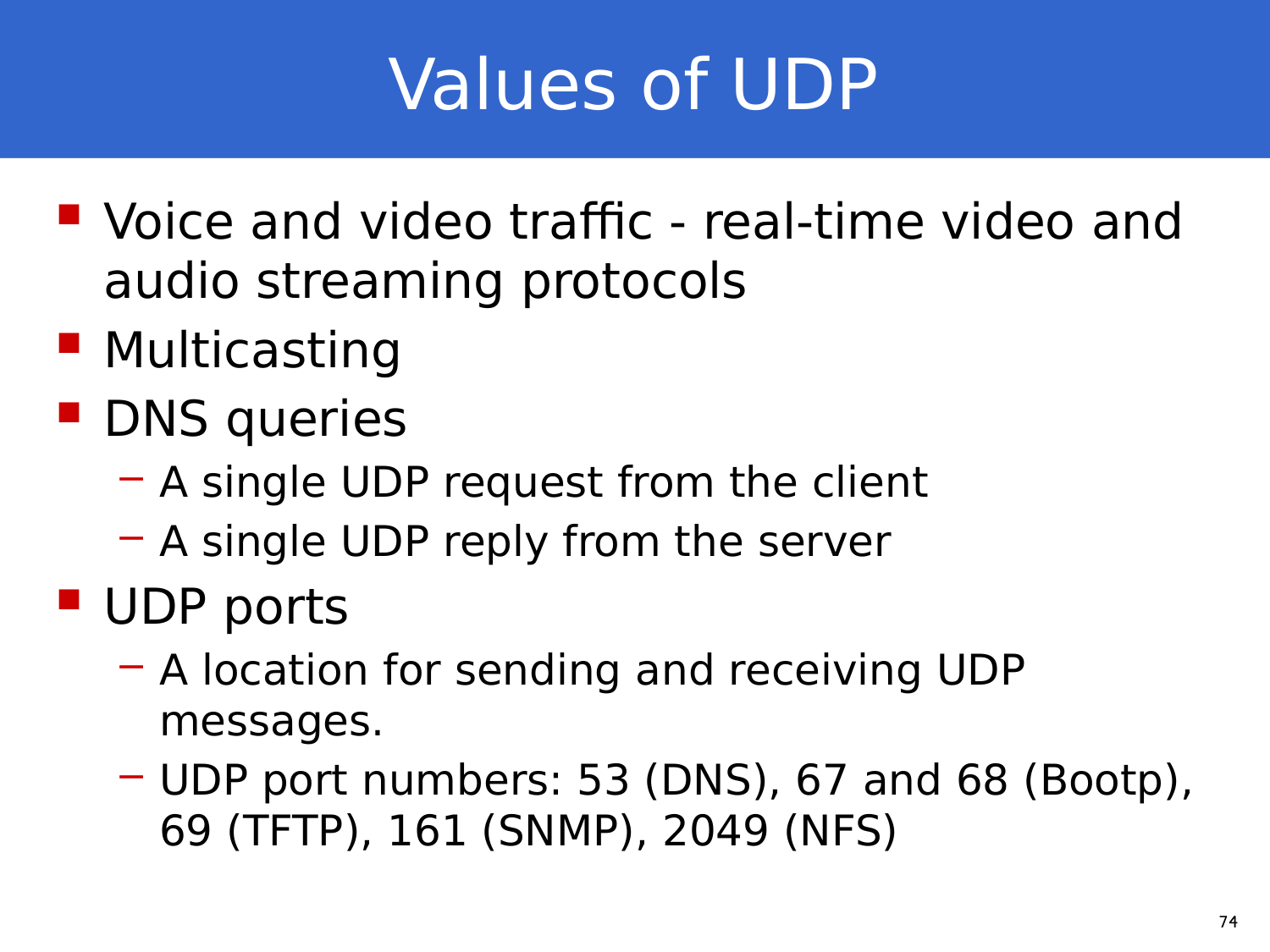

# Values of UDP
Voice and video traffic - real-time video and audio streaming protocols
Multicasting
DNS queries
A single UDP request from the client
A single UDP reply from the server
UDP ports
A location for sending and receiving UDP messages.
UDP port numbers: 53 (DNS), 67 and 68 (Bootp), 69 (TFTP), 161 (SNMP), 2049 (NFS)